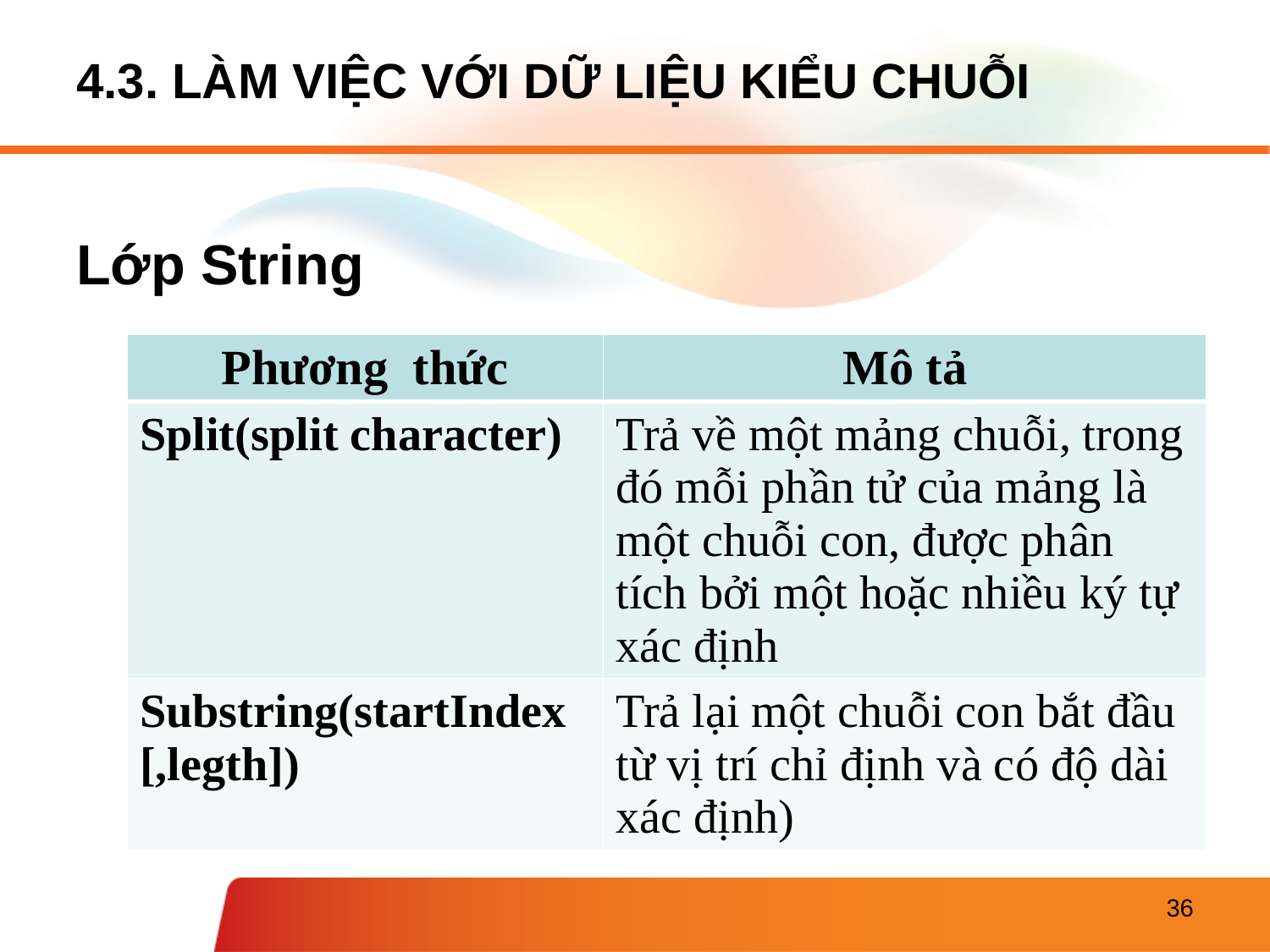

# 4.3. LÀM VIỆC VỚI DỮ LIỆU KIỂU CHUỖI
Lớp String
| Phương thức | Mô tả |
| --- | --- |
| Split(split character) | Trả về một mảng chuỗi, trong đó mỗi phần tử của mảng là một chuỗi con, được phân tích bởi một hoặc nhiều ký tự xác định |
| Substring(startIndex [,legth]) | Trả lại một chuỗi con bắt đầu từ vị trí chỉ định và có độ dài xác định) |
36